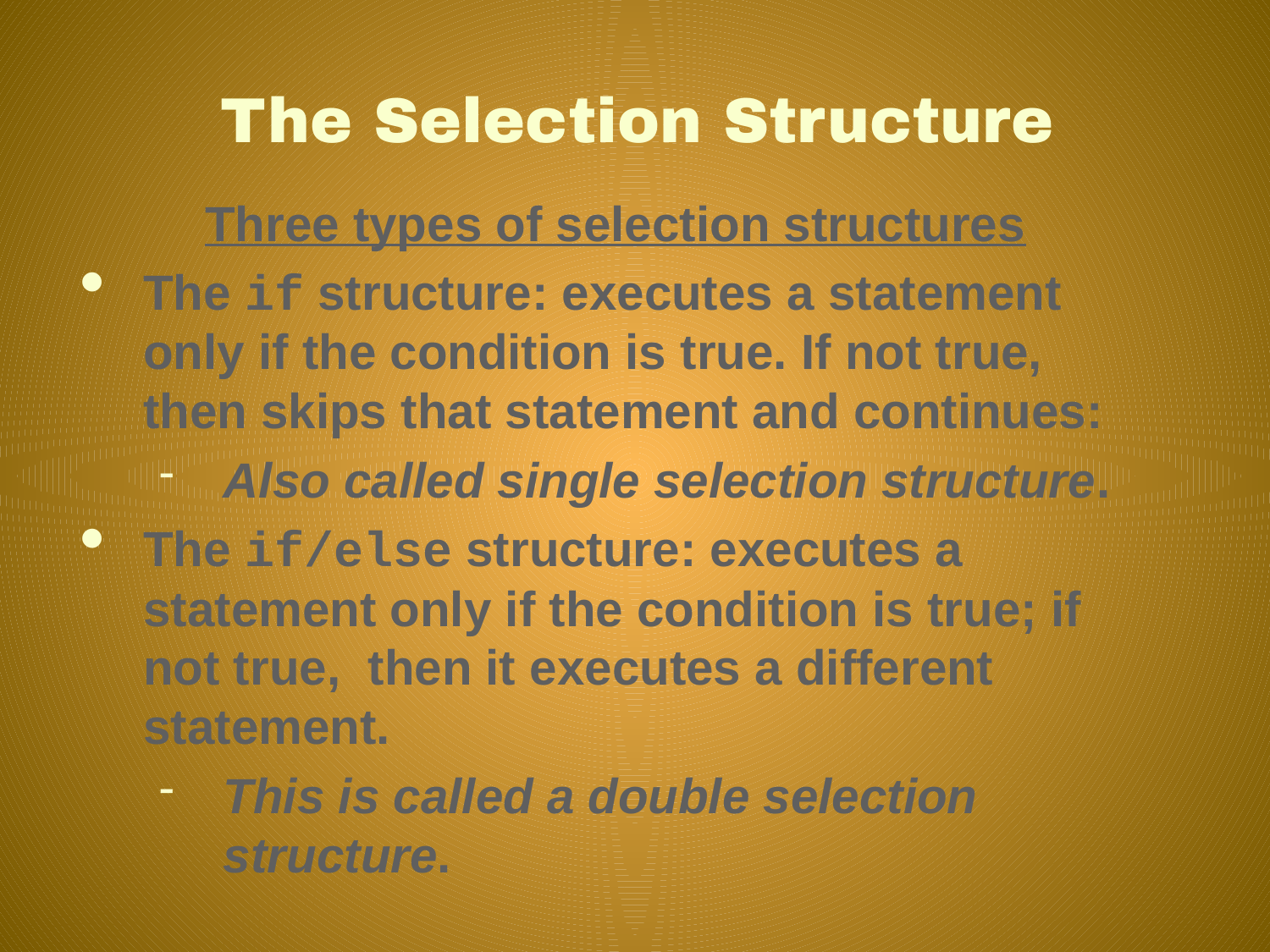

# The Selection Structure
Three types of selection structures
The if structure: executes a statement only if the condition is true. If not true, then skips that statement and continues:
Also called single selection structure.
The if/else structure: executes a statement only if the condition is true; if not true,  then it executes a different statement.
This is called a double selection structure.